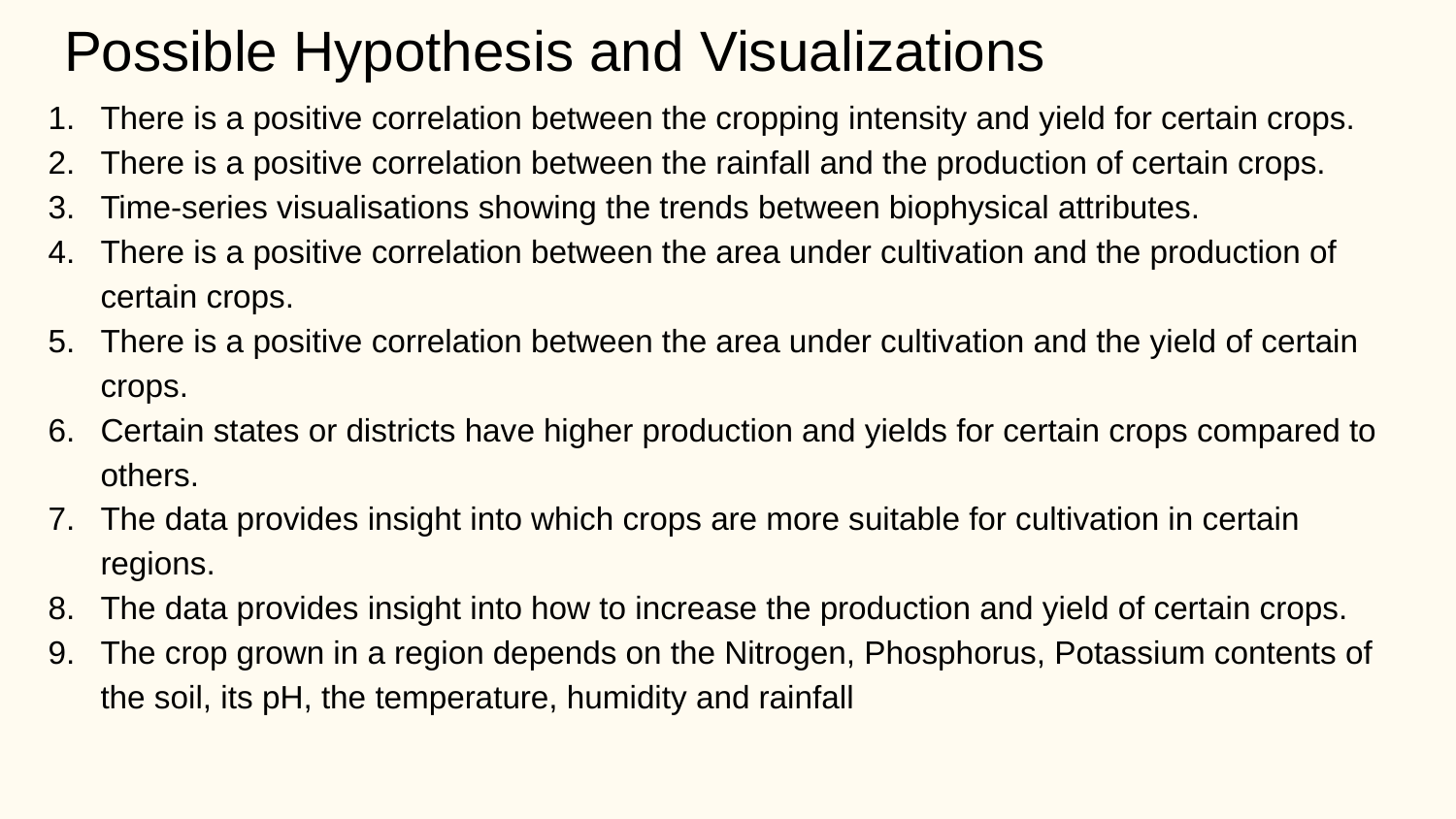

# Possible Hypothesis and Visualizations
There is a positive correlation between the cropping intensity and yield for certain crops.
There is a positive correlation between the rainfall and the production of certain crops.
Time-series visualisations showing the trends between biophysical attributes.
There is a positive correlation between the area under cultivation and the production of certain crops.
There is a positive correlation between the area under cultivation and the yield of certain crops.
Certain states or districts have higher production and yields for certain crops compared to others.
The data provides insight into which crops are more suitable for cultivation in certain regions.
The data provides insight into how to increase the production and yield of certain crops.
The crop grown in a region depends on the Nitrogen, Phosphorus, Potassium contents of the soil, its pH, the temperature, humidity and rainfall